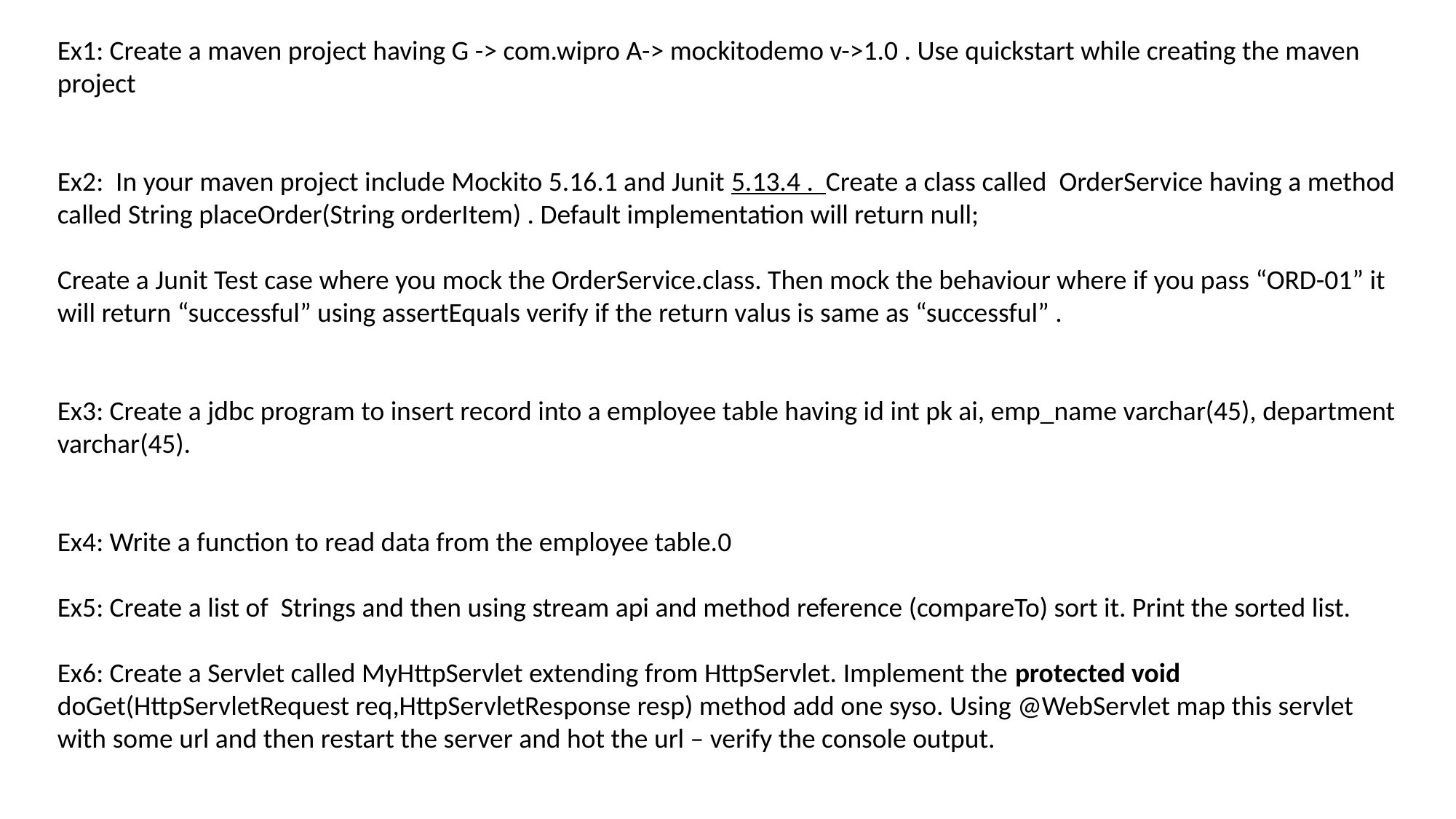

Ex1: Create a maven project having G -> com.wipro A-> mockitodemo v->1.0 . Use quickstart while creating the maven project

Ex2:  In your maven project include Mockito 5.16.1 and Junit 5.13.4 .  Create a class called  OrderService having a method called String placeOrder(String orderItem) . Default implementation will return null;

Create a Junit Test case where you mock the OrderService.class. Then mock the behaviour where if you pass “ORD-01” it will return “successful” using assertEquals verify if the return valus is same as “successful” .

Ex3: Create a jdbc program to insert record into a employee table having id int pk ai, emp_name varchar(45), department  varchar(45).

Ex4: Write a function to read data from the employee table.0

Ex5: Create a list of  Strings and then using stream api and method reference (compareTo) sort it. Print the sorted list.

Ex6: Create a Servlet called MyHttpServlet extending from HttpServlet. Implement the protected void doGet(HttpServletRequest req,HttpServletResponse resp) method add one syso. Using @WebServlet map this servlet with some url and then restart the server and hot the url – verify the console output.